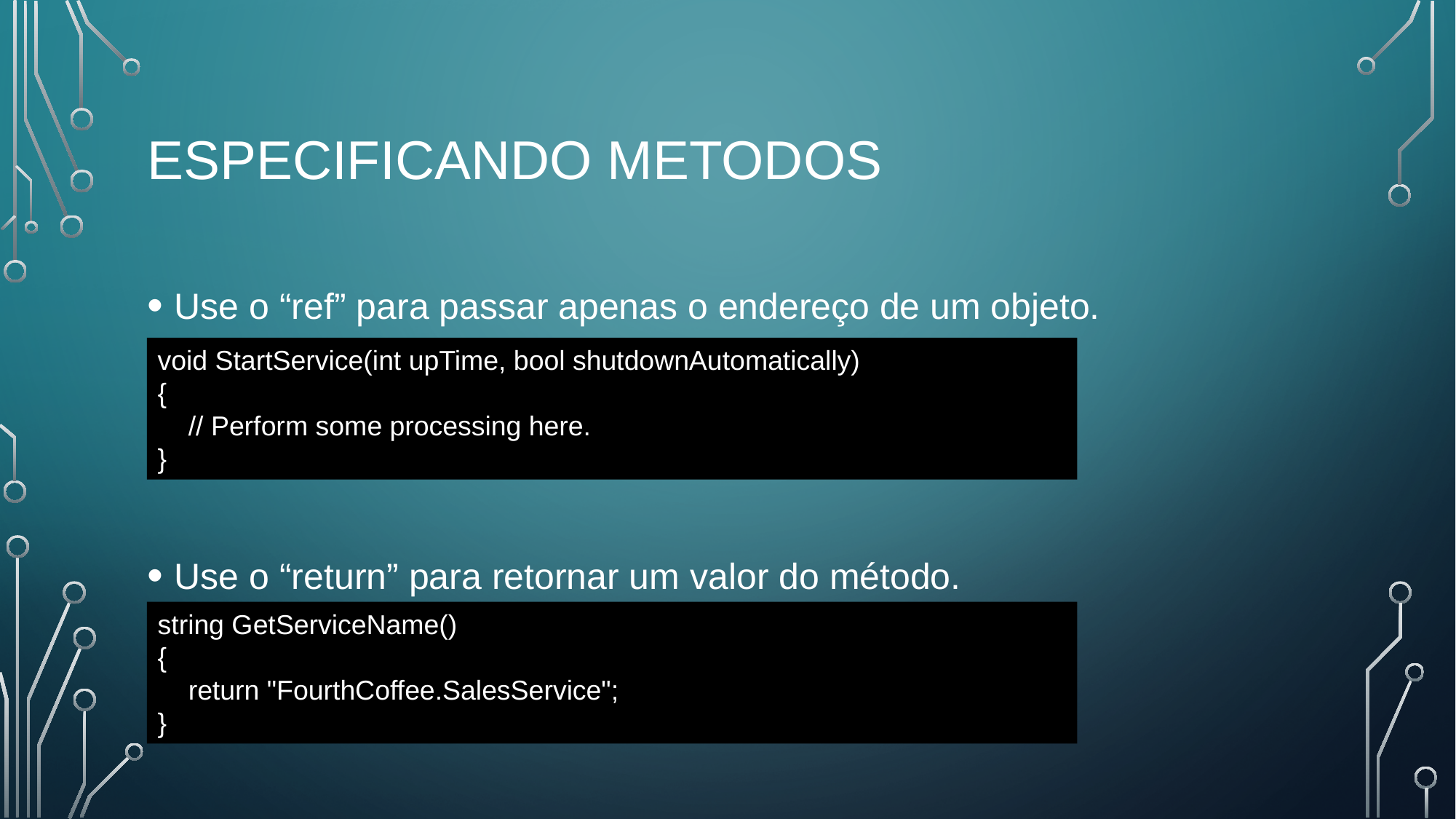

# ESPECIFICANDO METODOS
Use o “ref” para passar apenas o endereço de um objeto.

Use o “return” para retornar um valor do método.
void StartService(int upTime, bool shutdownAutomatically)
{
    // Perform some processing here.
}
string GetServiceName()
{
    return "FourthCoffee.SalesService";
}